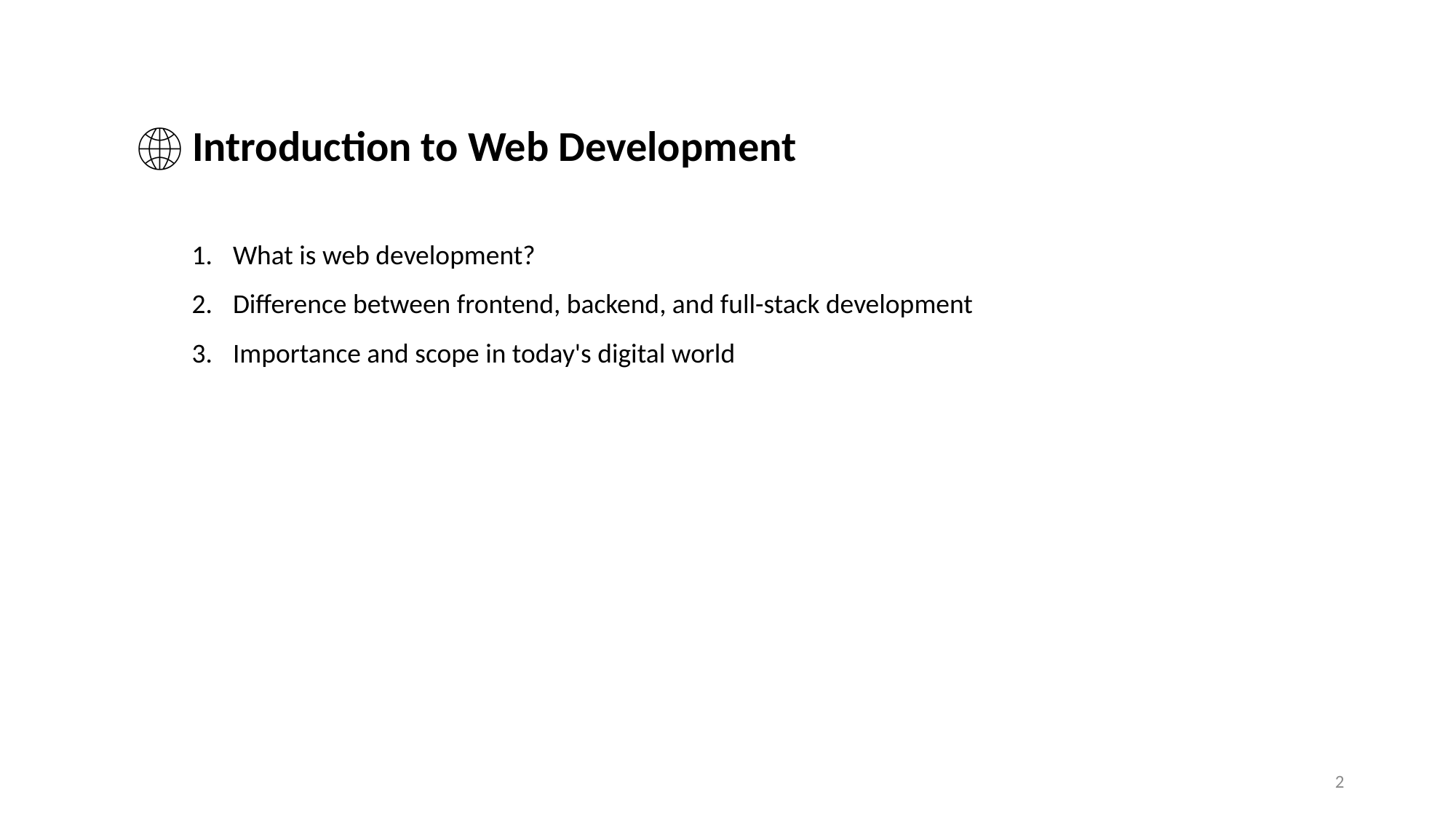

🌐 Introduction to Web Development

What is web development?
Difference between frontend, backend, and full-stack development
Importance and scope in today's digital world

2